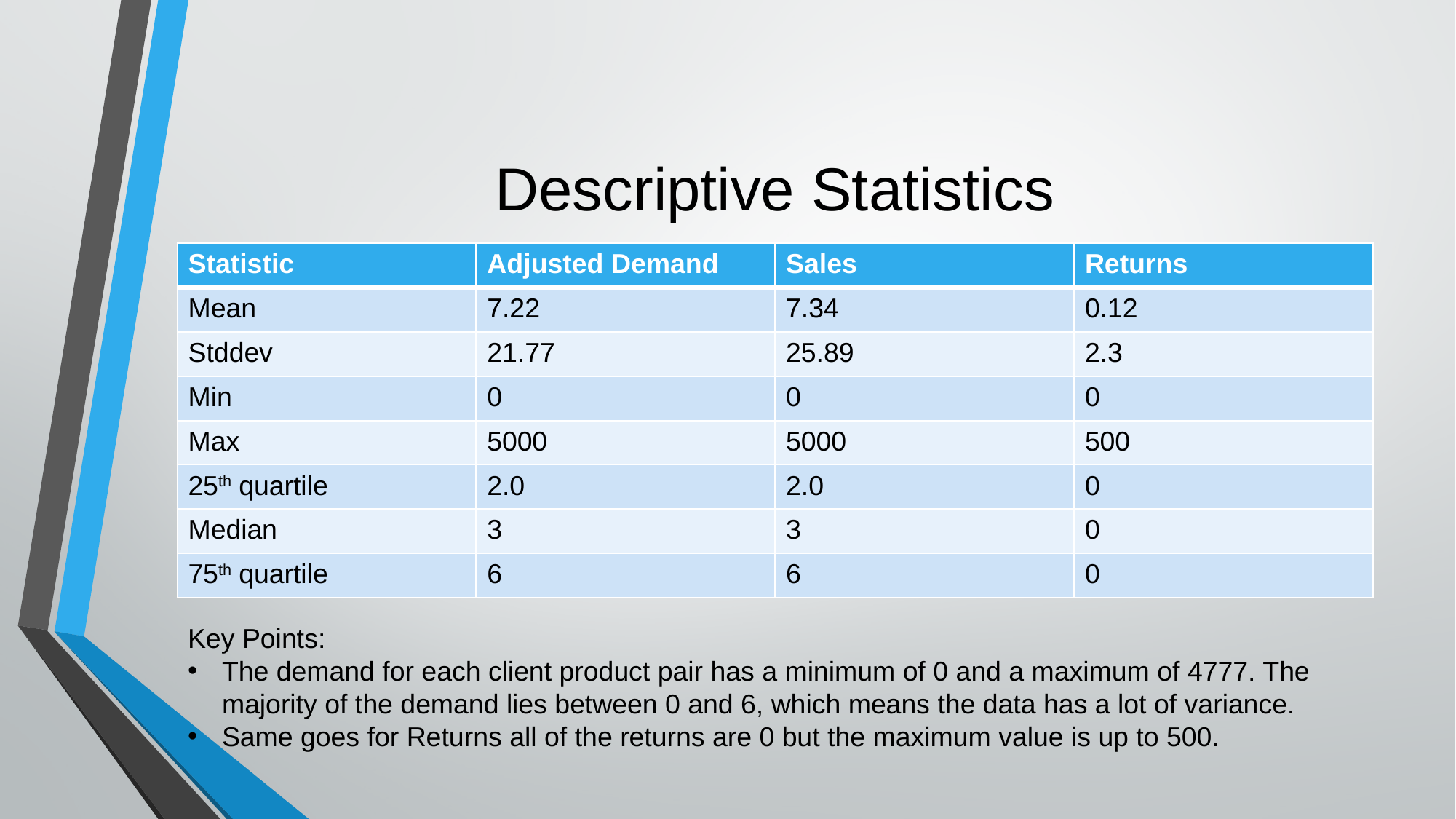

# Descriptive Statistics
| Statistic | Adjusted Demand | Sales | Returns |
| --- | --- | --- | --- |
| Mean | 7.22 | 7.34 | 0.12 |
| Stddev | 21.77 | 25.89 | 2.3 |
| Min | 0 | 0 | 0 |
| Max | 5000 | 5000 | 500 |
| 25th quartile | 2.0 | 2.0 | 0 |
| Median | 3 | 3 | 0 |
| 75th quartile | 6 | 6 | 0 |
Key Points:
The demand for each client product pair has a minimum of 0 and a maximum of 4777. The majority of the demand lies between 0 and 6, which means the data has a lot of variance.
Same goes for Returns all of the returns are 0 but the maximum value is up to 500.